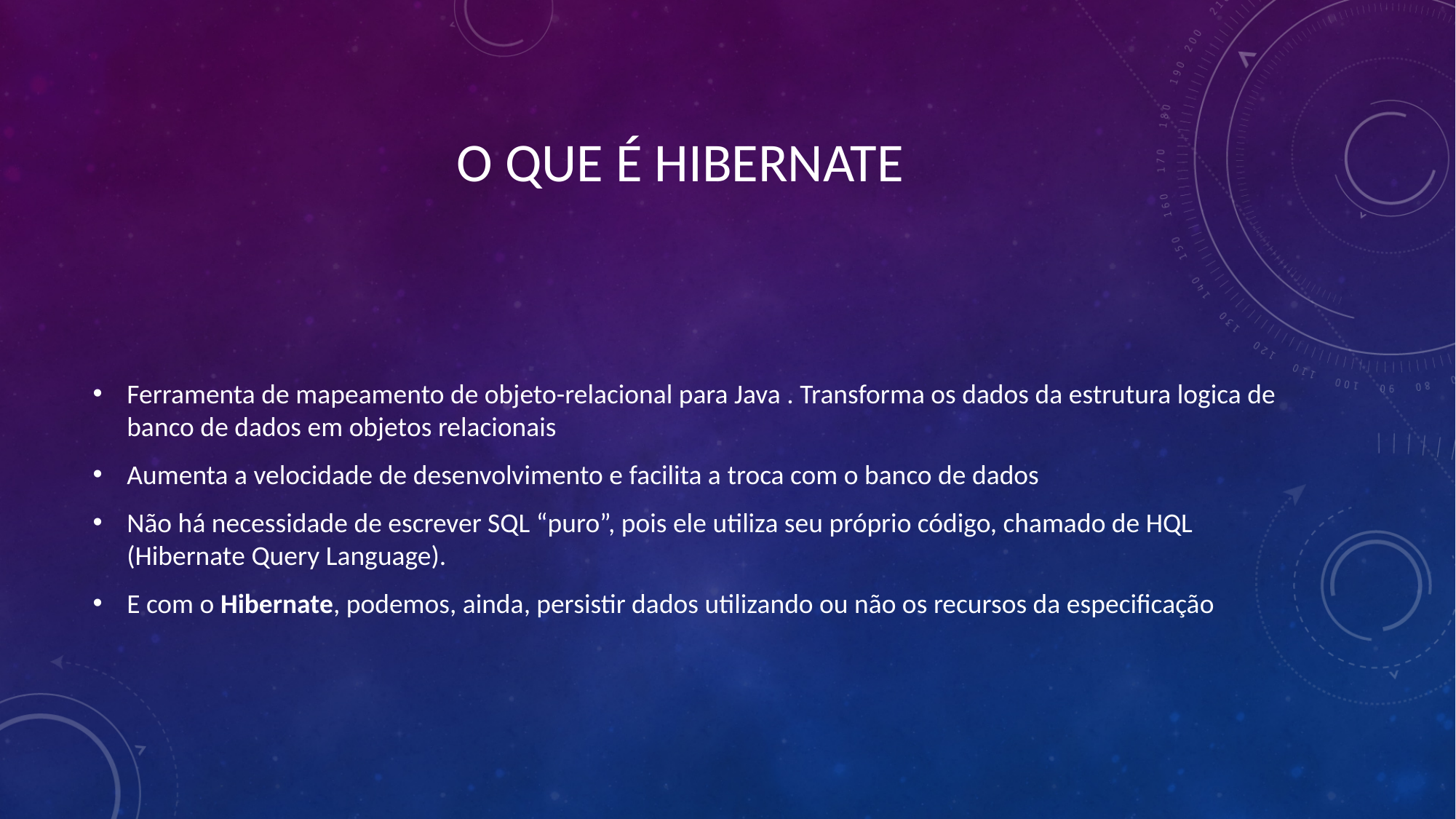

# O que é Hibernate

Ferramenta de mapeamento de objeto-relacional para Java . Transforma os dados da estrutura logica de banco de dados em objetos relacionais
Aumenta a velocidade de desenvolvimento e facilita a troca com o banco de dados
Não há necessidade de escrever SQL “puro”, pois ele utiliza seu próprio código, chamado de HQL (Hibernate Query Language).
E com o Hibernate, podemos, ainda, persistir dados utilizando ou não os recursos da especificação